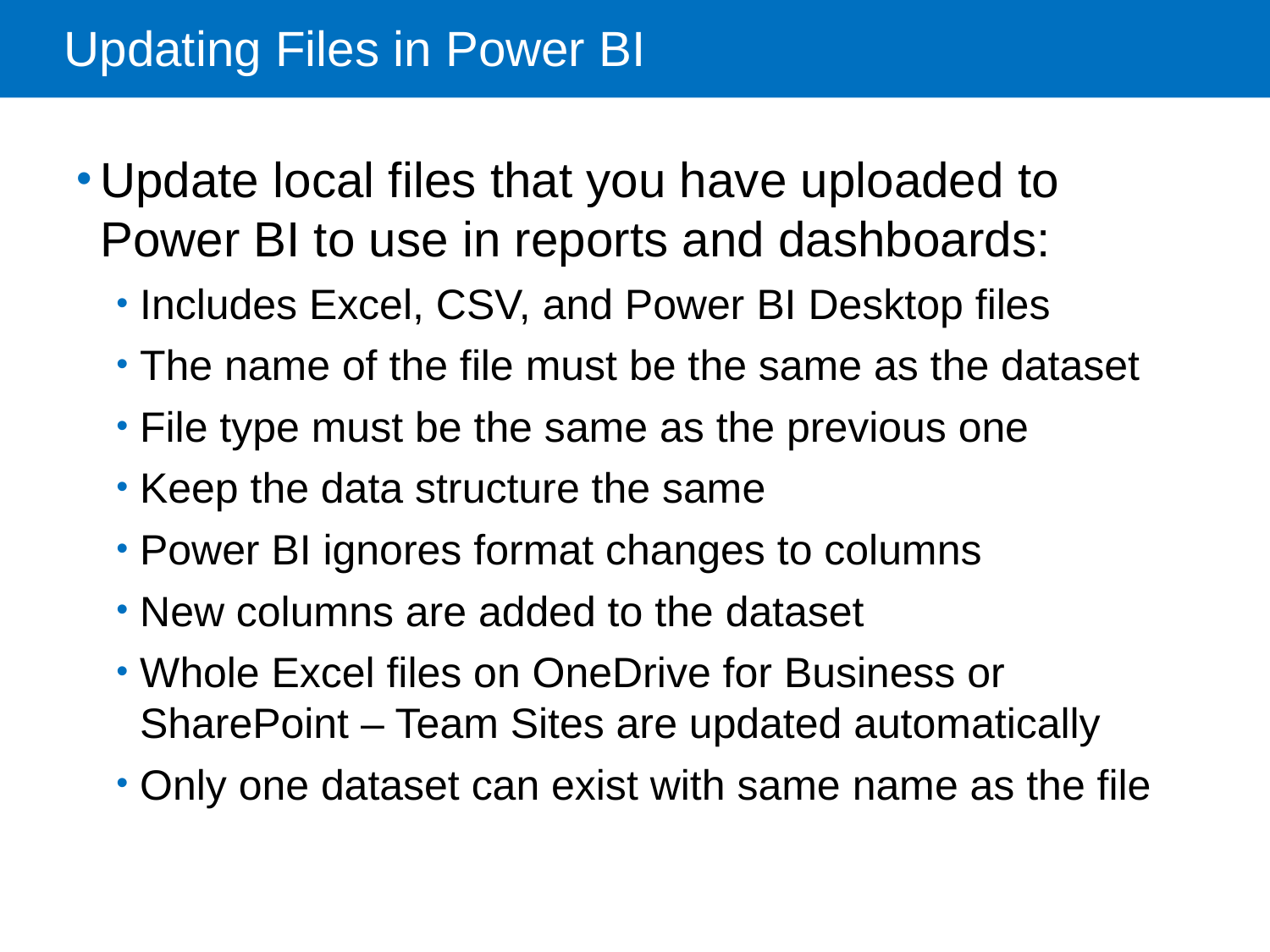

# Updating Files in Power BI
Update local files that you have uploaded to Power BI to use in reports and dashboards:
Includes Excel, CSV, and Power BI Desktop files
The name of the file must be the same as the dataset
File type must be the same as the previous one
Keep the data structure the same
Power BI ignores format changes to columns
New columns are added to the dataset
Whole Excel files on OneDrive for Business or SharePoint – Team Sites are updated automatically
Only one dataset can exist with same name as the file